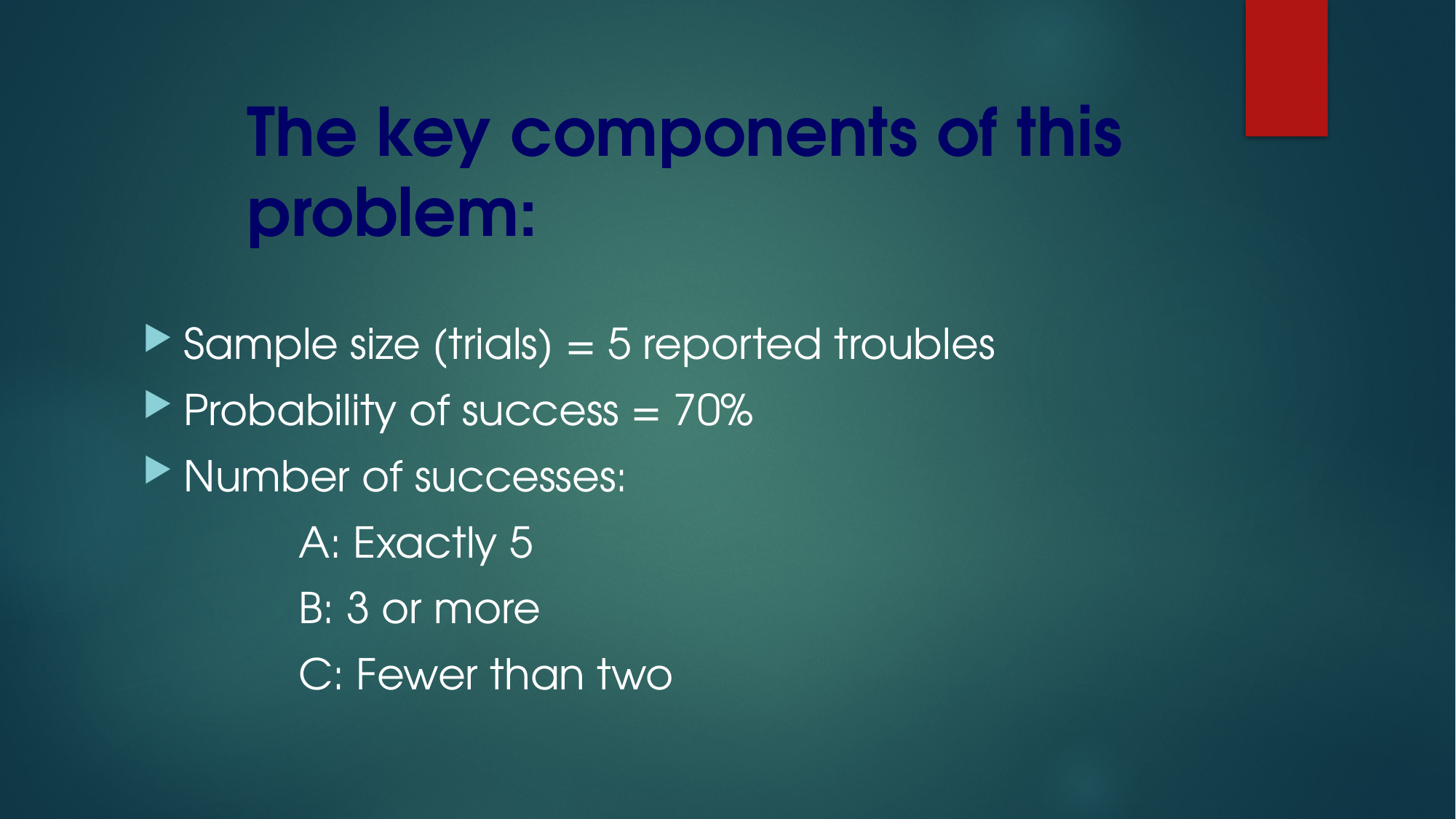

# The key components of this problem:

Sample size (trials) = 5 reported troubles
Probability of success = 70%
Number of successes:
	A: Exactly 5
	B: 3 or more
	C: Fewer than two